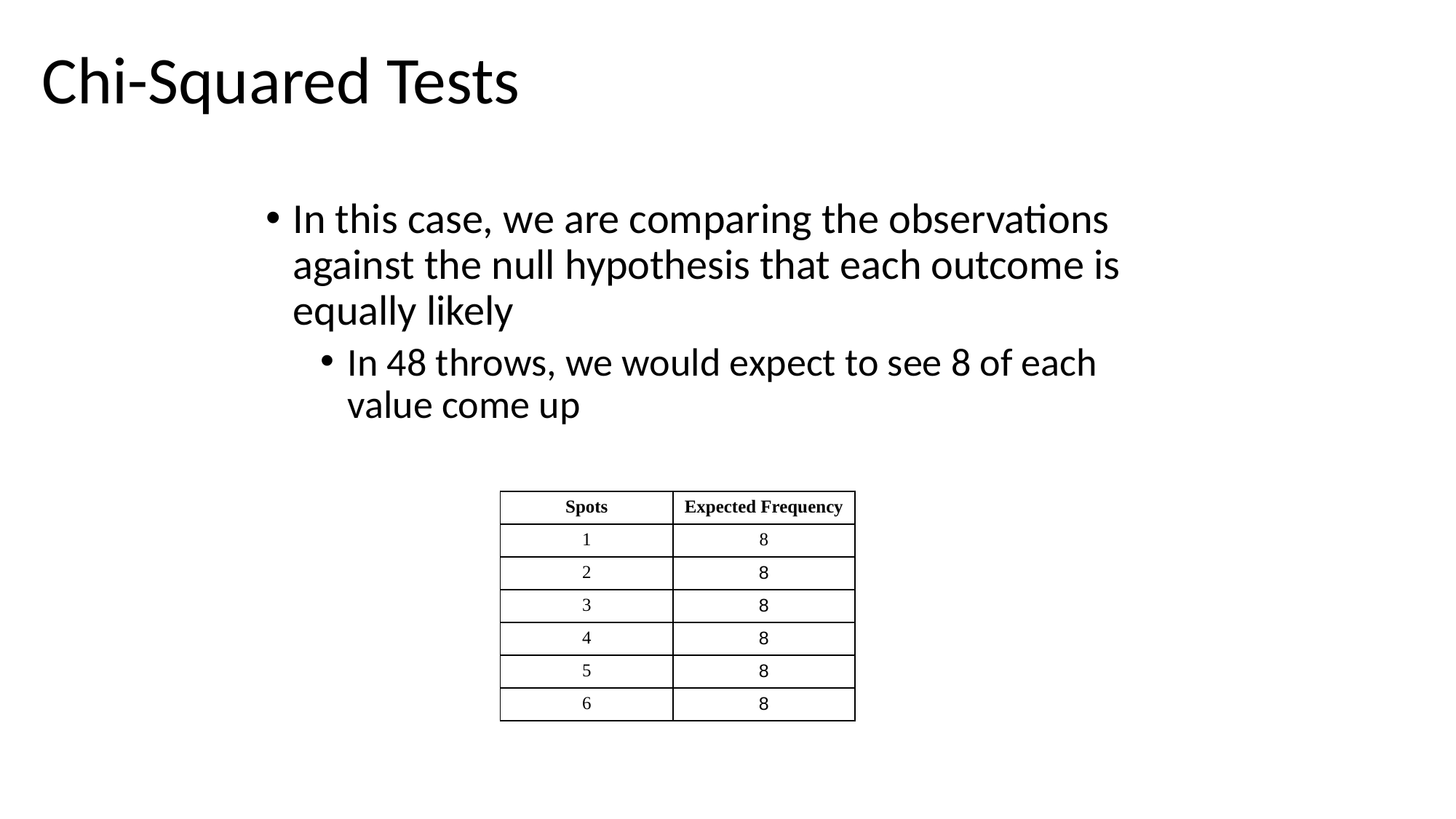

# Chi-Squared Tests
In this case, we are comparing the observations against the null hypothesis that each outcome is equally likely
In 48 throws, we would expect to see 8 of each value come up

| Spots | Expected Frequency |
| --- | --- |
| 1 | 8 |
| 2 | 8 |
| 3 | 8 |
| 4 | 8 |
| 5 | 8 |
| 6 | 8 |